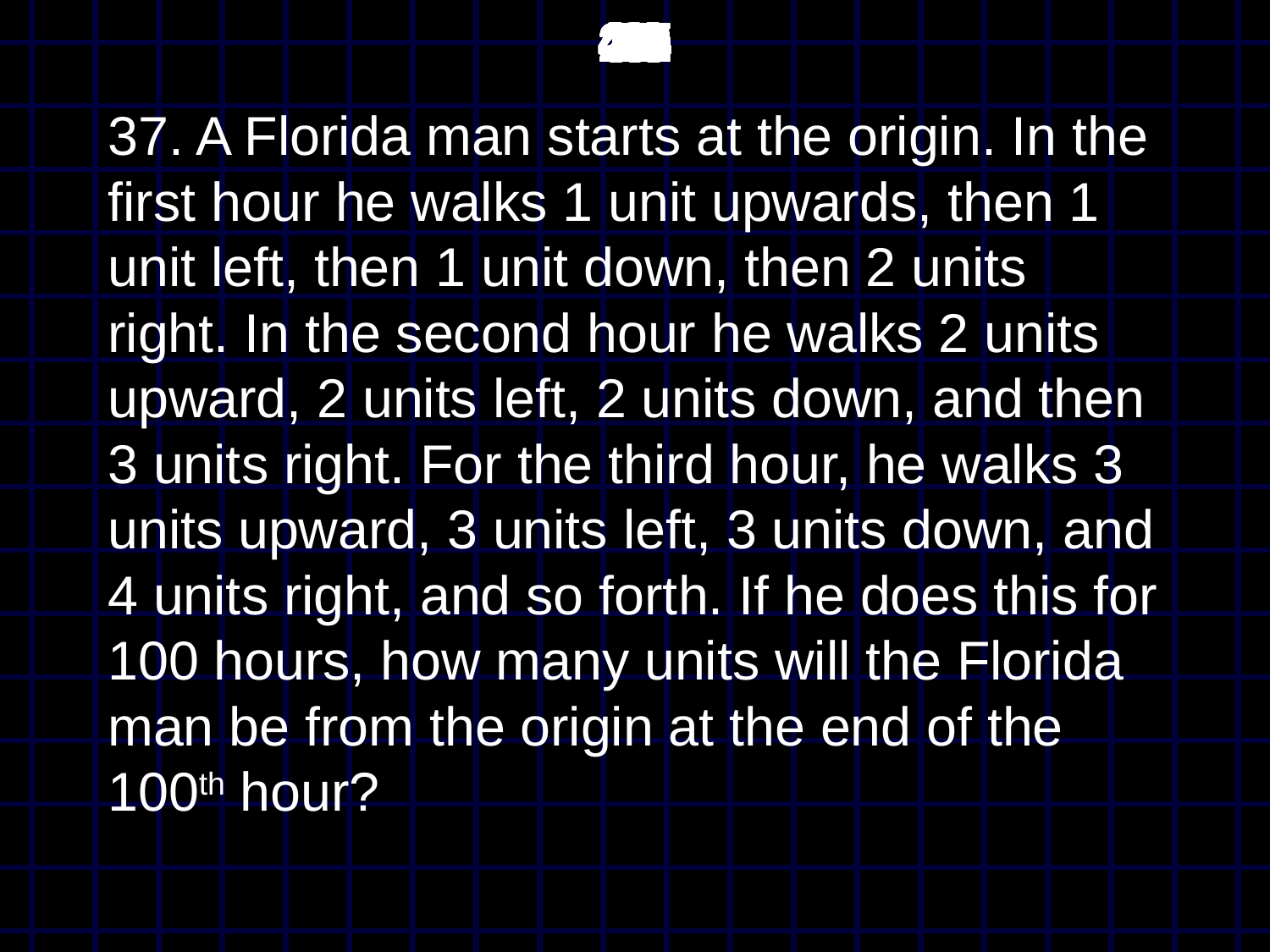

45
44
43
42
41
40
39
38
37
36
35
34
33
32
31
30
29
28
27
26
25
24
23
22
21
20
19
18
17
16
15
14
13
12
11
10
9
8
7
6
5
4
3
2
1
0

# 37. A Florida man starts at the origin. In the first hour he walks 1 unit upwards, then 1 unit left, then 1 unit down, then 2 units right. In the second hour he walks 2 units upward, 2 units left, 2 units down, and then 3 units right. For the third hour, he walks 3 units upward, 3 units left, 3 units down, and 4 units right, and so forth. If he does this for 100 hours, how many units will the Florida man be from the origin at the end of the 100th hour?